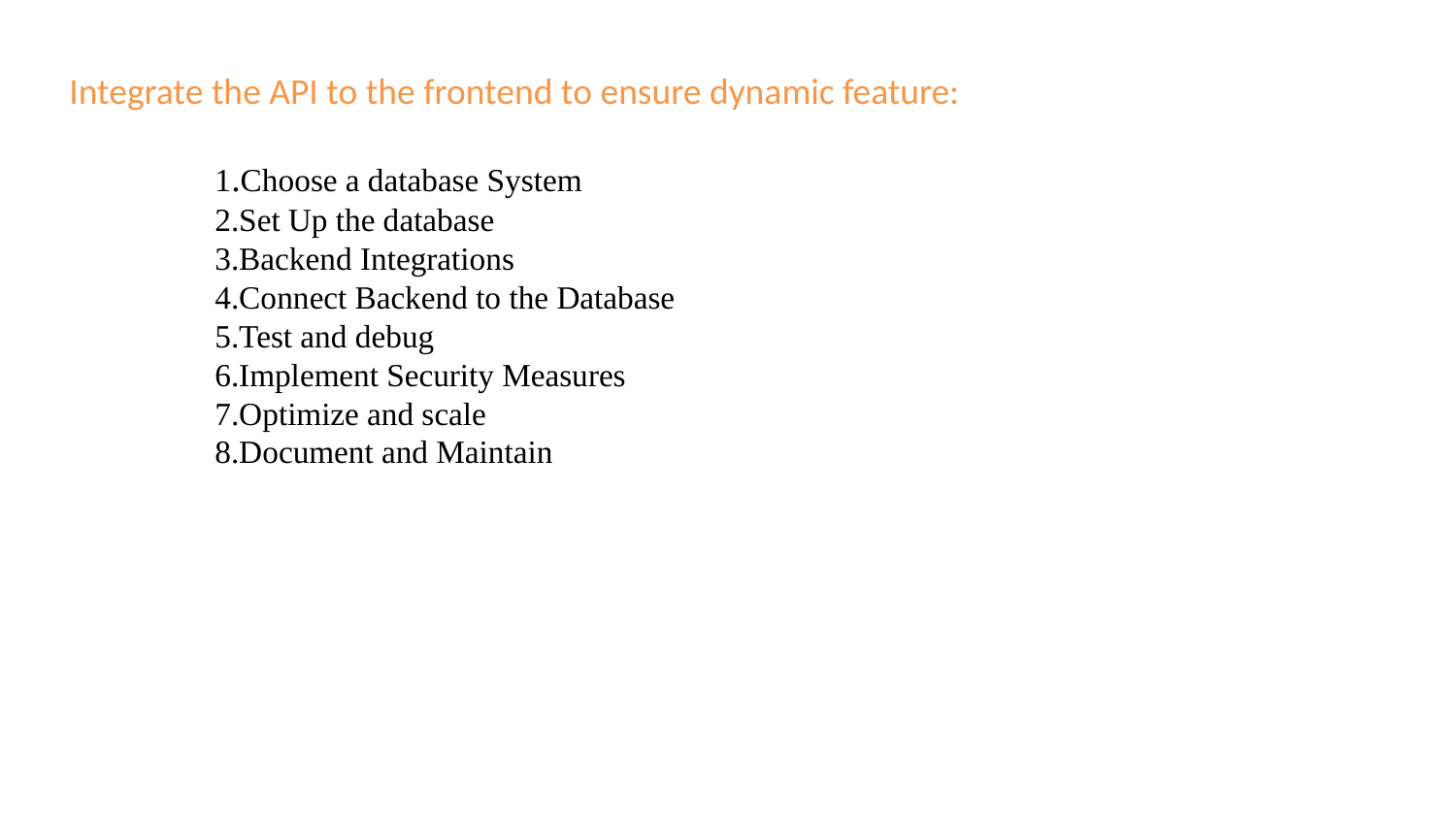

# Integrate the API to the frontend to ensure dynamic feature: 1.Choose a database System 2.Set Up the database 3.Backend Integrations 4.Connect Backend to the Database 5.Test and debug 6.Implement Security Measures 7.Optimize and scale 8.Document and Maintain